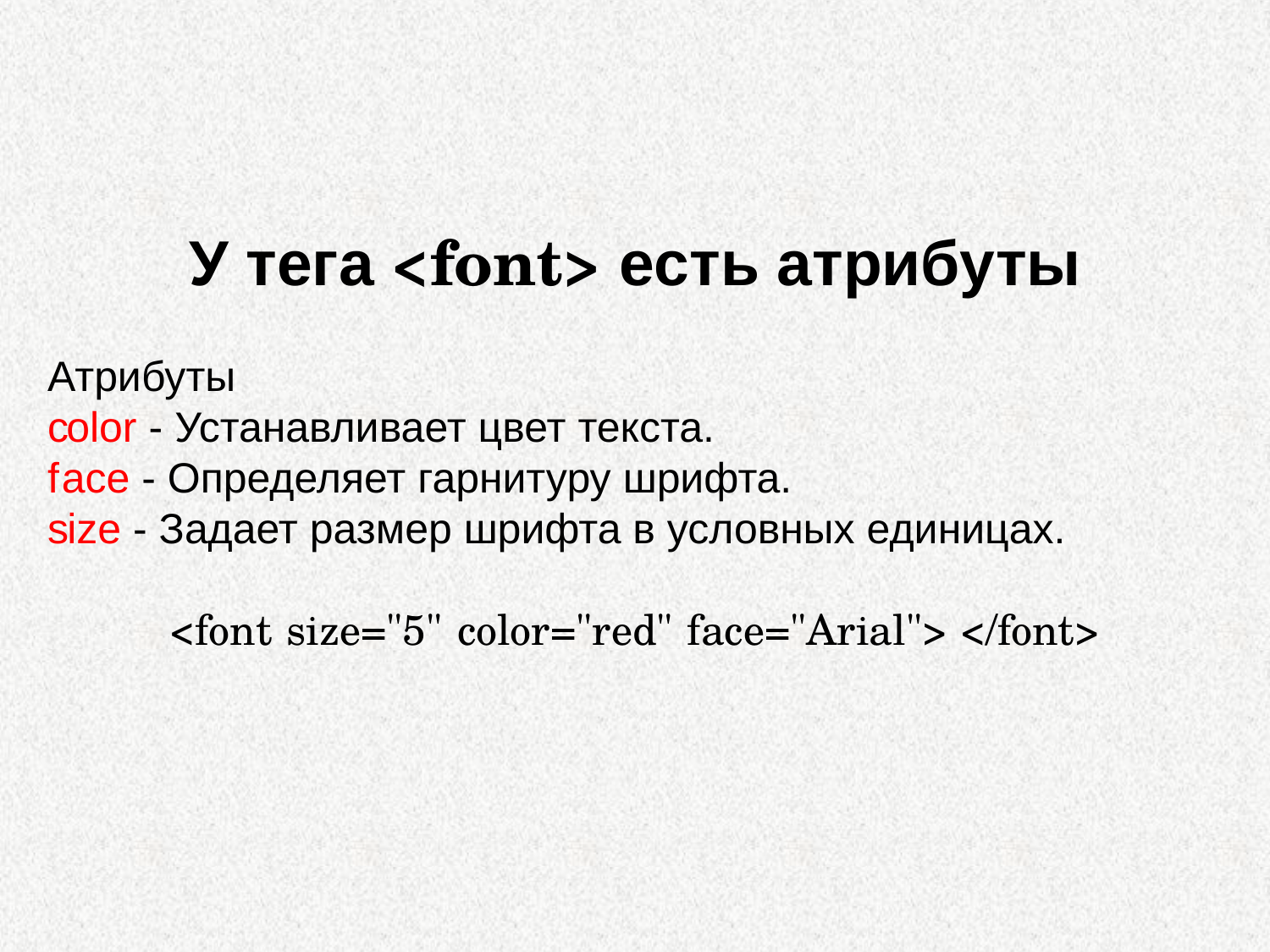

У тега <font> есть атрибуты

Атрибуты
color - Устанавливает цвет текста.
face - Определяет гарнитуру шрифта.
size - Задает размер шрифта в условных единицах.

<font size="5" color="red" face="Arial"> </font>